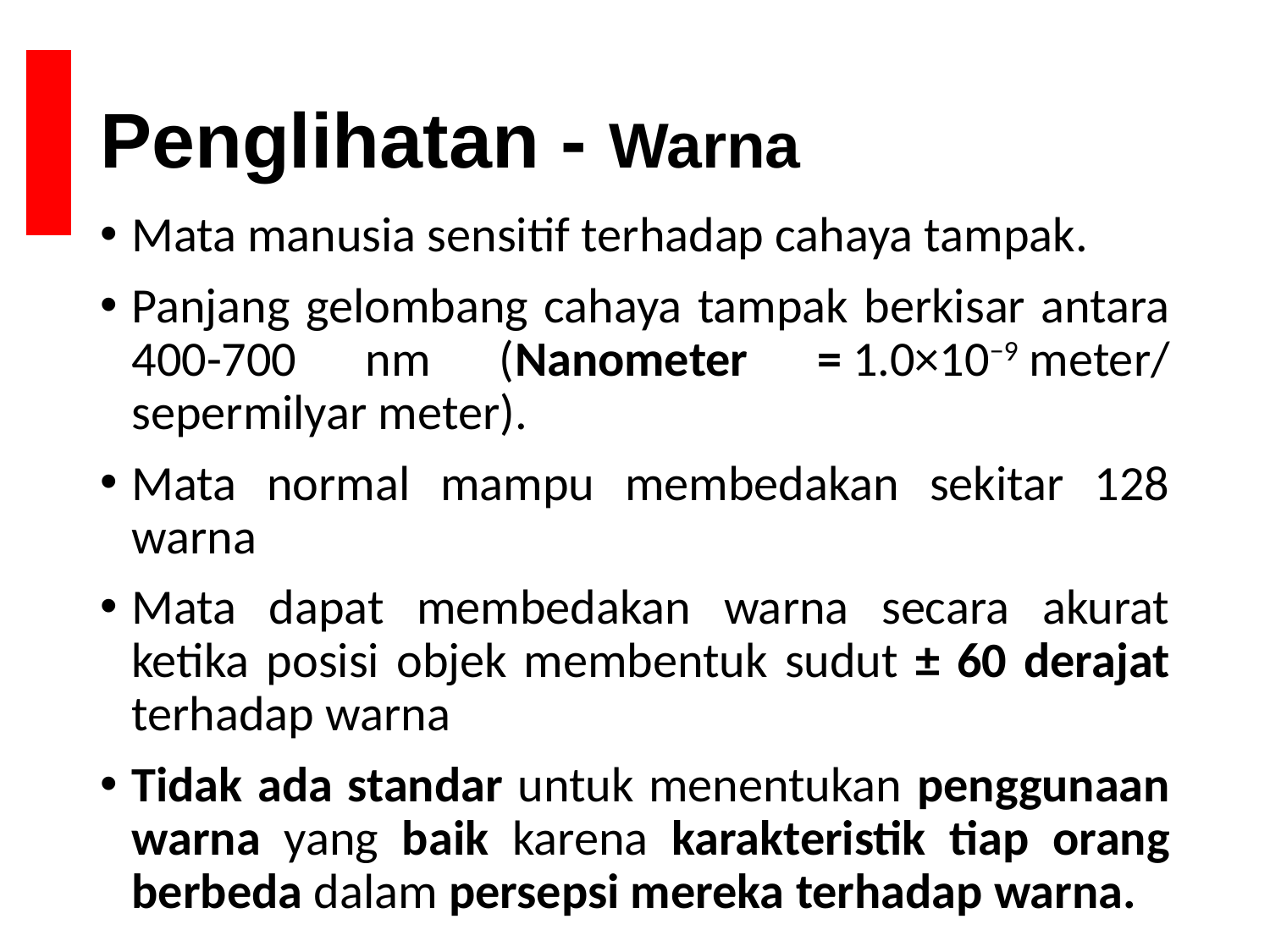

# Penglihatan - Warna
Mata manusia sensitif terhadap cahaya tampak.
Panjang gelombang cahaya tampak berkisar antara 400-700 nm (Nanometer = 1.0×10−9 meter/ sepermilyar meter).
Mata normal mampu membedakan sekitar 128 warna
Mata dapat membedakan warna secara akurat ketika posisi objek membentuk sudut ± 60 derajat terhadap warna
Tidak ada standar untuk menentukan penggunaan warna yang baik karena karakteristik tiap orang berbeda dalam persepsi mereka terhadap warna.